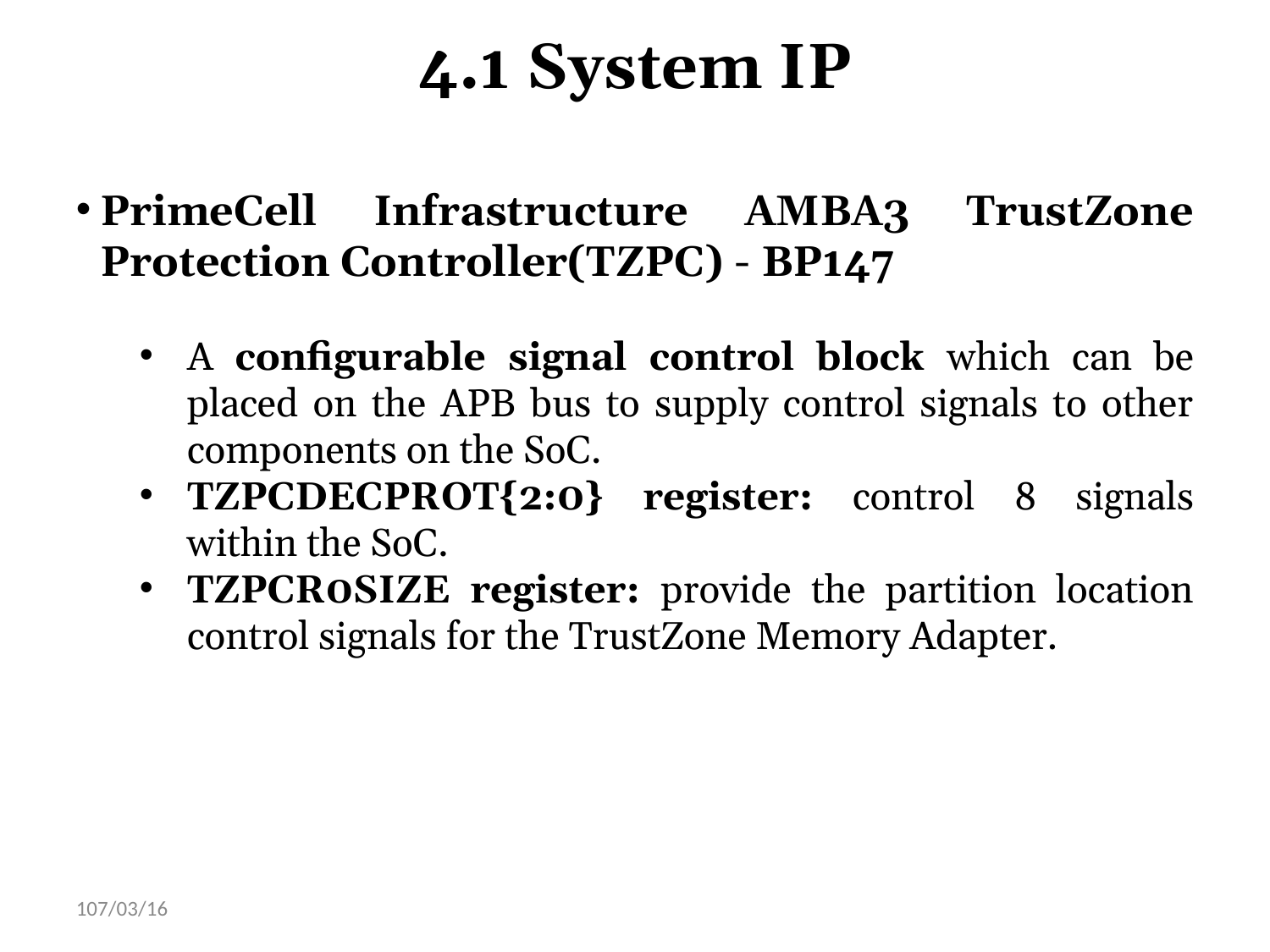

4.1 System IP

PrimeCell Infrastructure AMBA3 TrustZone Protection Controller(TZPC) - BP147

A configurable signal control block which can be placed on the APB bus to supply control signals to other components on the SoC.
TZPCDECPROT{2:0} register: control 8 signals within the SoC.
TZPCR0SIZE register: provide the partition location control signals for the TrustZone Memory Adapter.
107/03/16